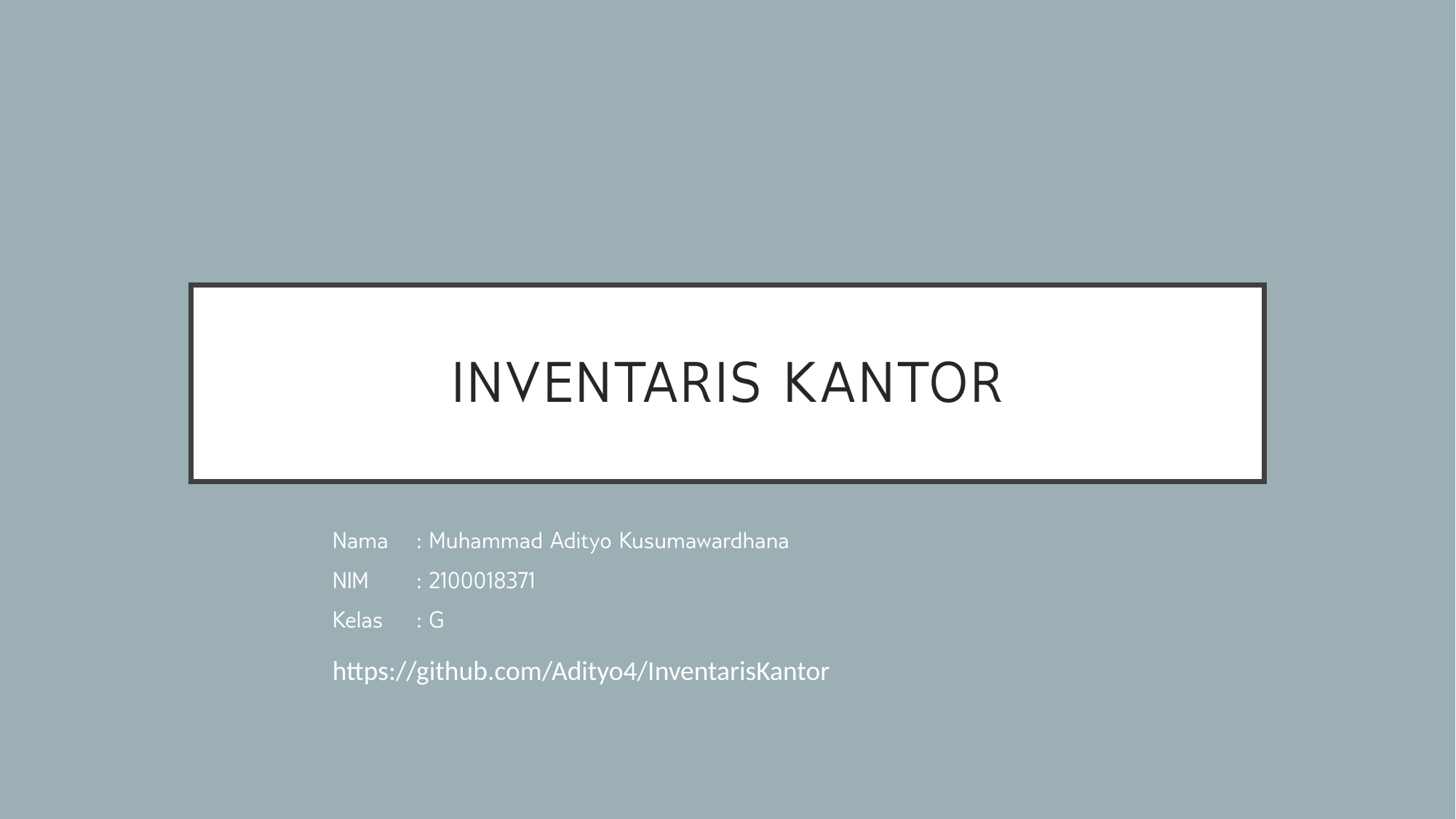

# INVENTARIS KANTOR
Nama	: Muhammad Adityo Kusumawardhana
NIM	: 2100018371
Kelas	: G
https://github.com/Adityo4/InventarisKantor